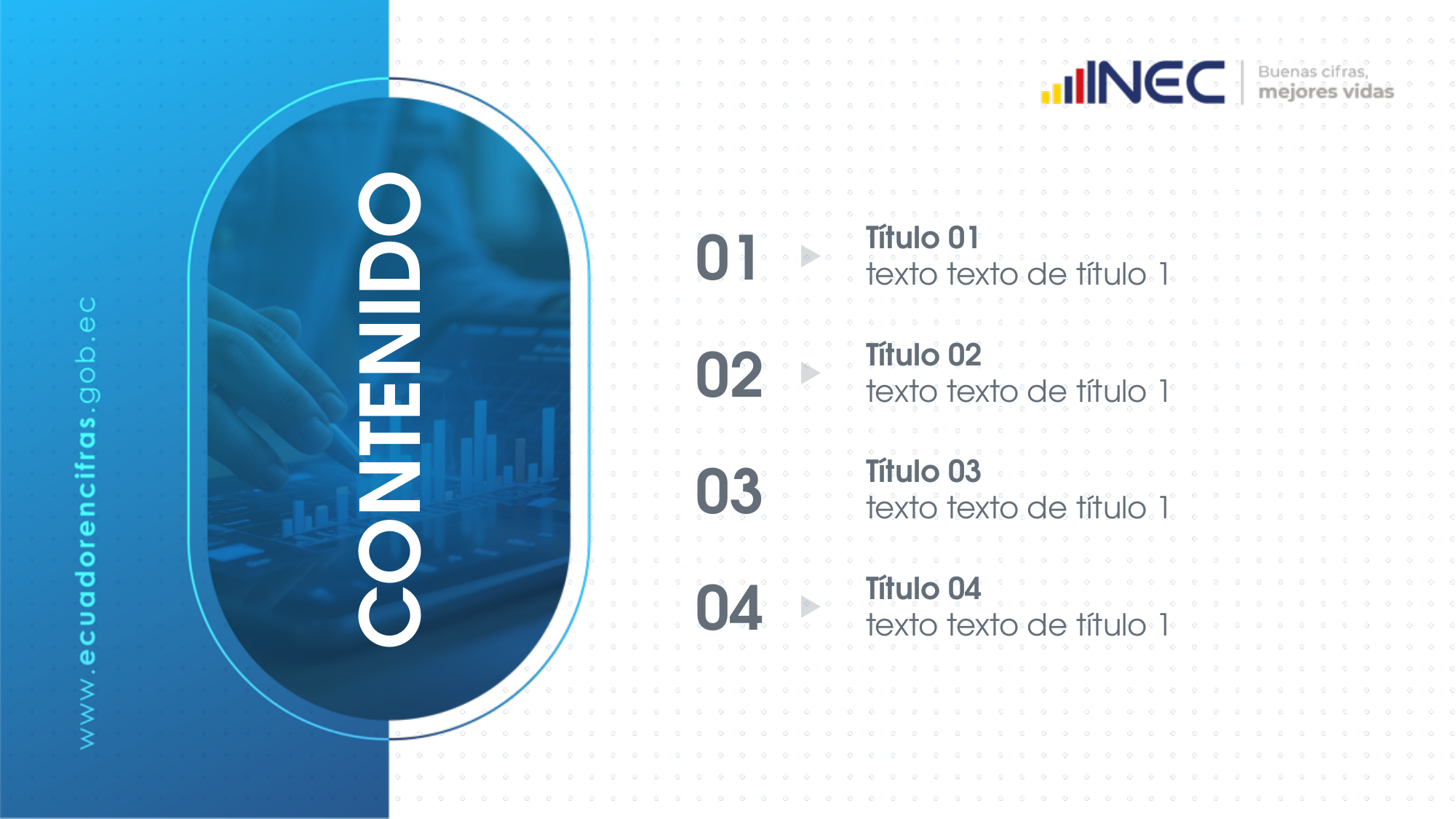

Título 01
texto texto de título 1
01

Título 02
texto texto de título 1
02
# CONTENIDO

Título 03
texto texto de título 1
03
Título 04
texto texto de título 1
04